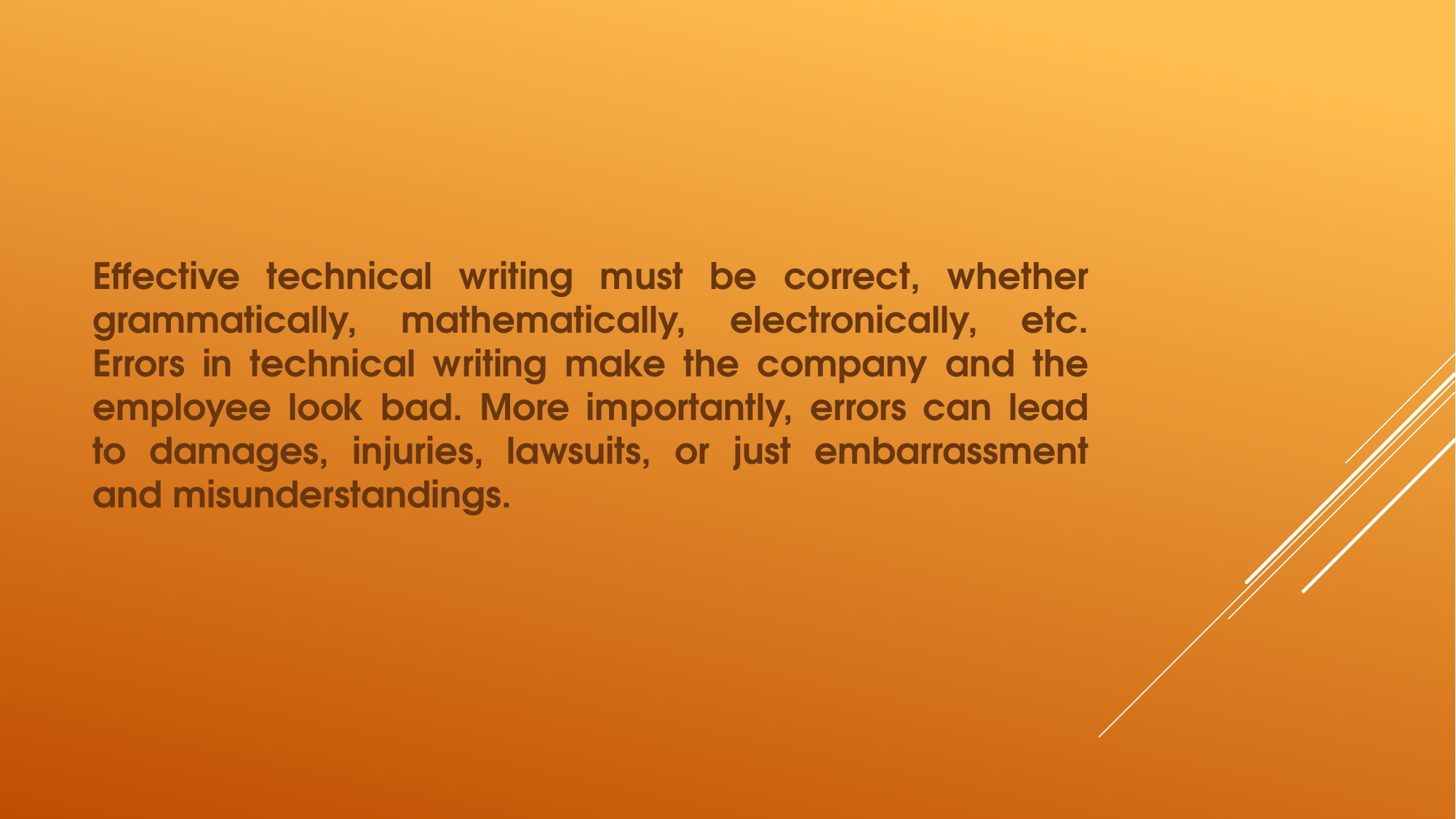

Effective technical writing must be correct, whether grammatically, mathematically, electronically, etc. Errors in technical writing make the company and the employee look bad. More importantly, errors can lead to damages, injuries, lawsuits, or just embarrassment and misunderstandings.